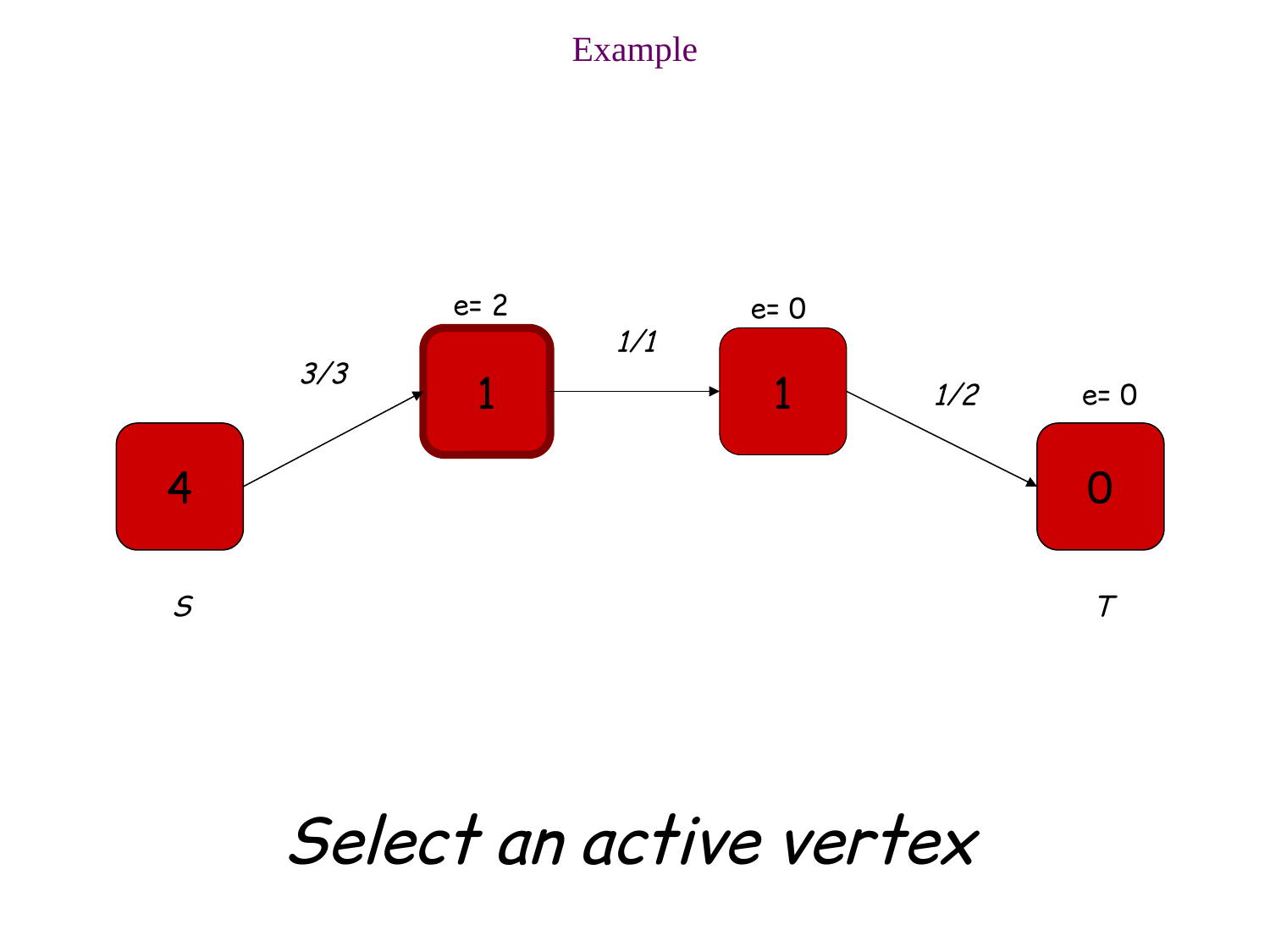

Example
e= 2
e= 0
1/1
1
1
3/3
1/2
e= 0
4
0
S
T
Select an active vertex